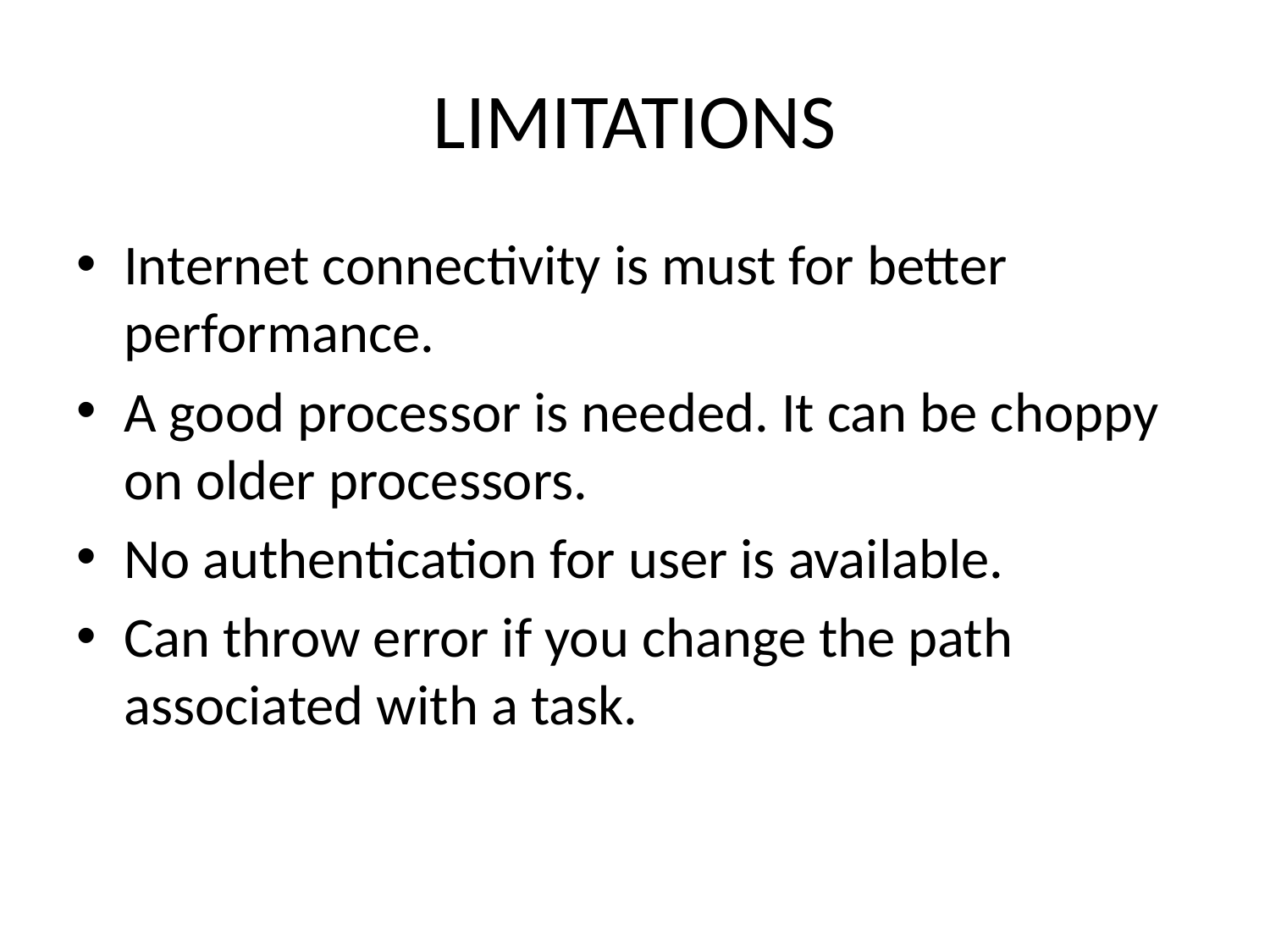

# LIMITATIONS
Internet connectivity is must for better performance.
A good processor is needed. It can be choppy on older processors.
No authentication for user is available.
Can throw error if you change the path associated with a task.